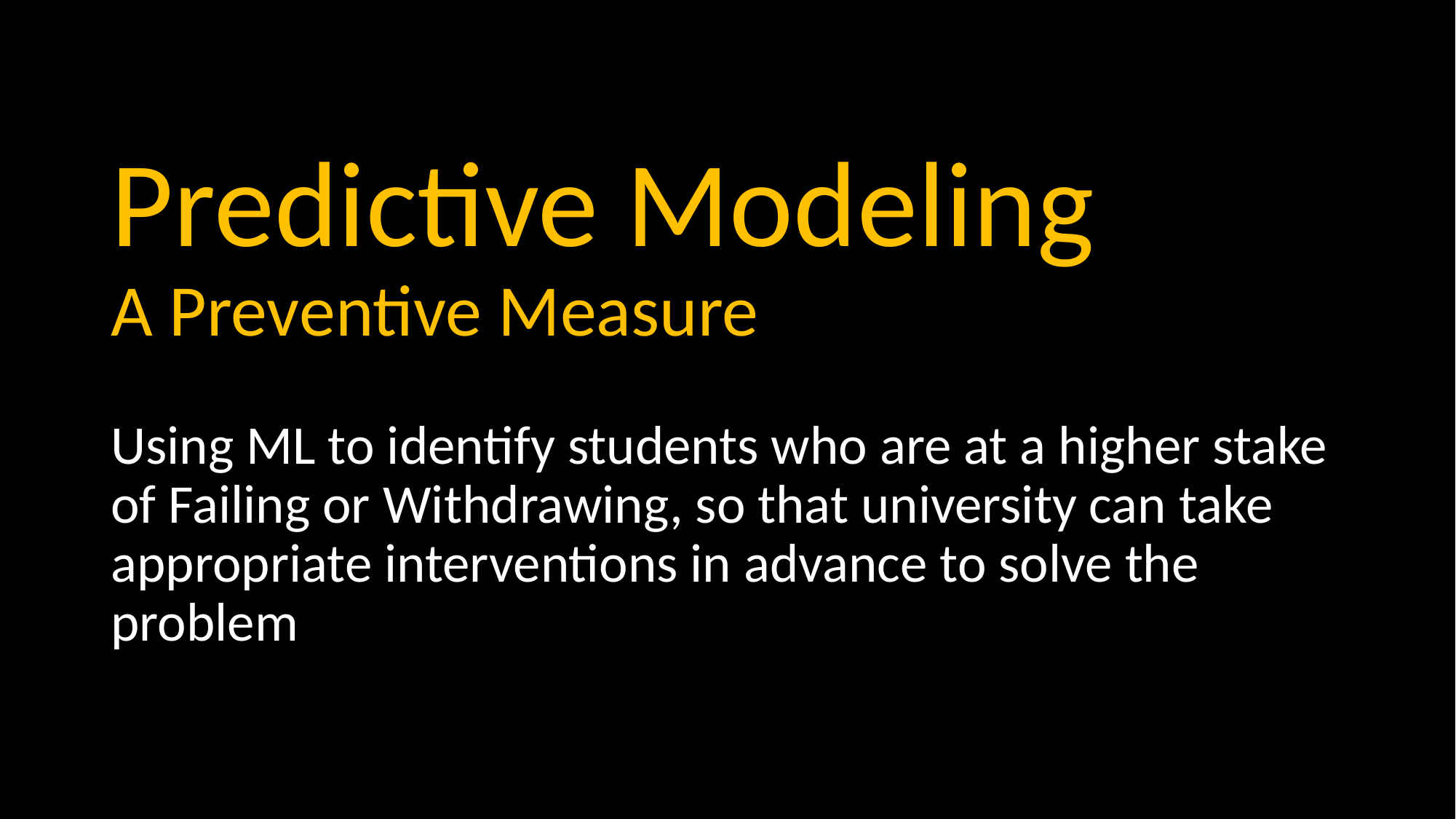

# Predictive Modeling A Preventive Measure Using ML to identify students who are at a higher stake of Failing or Withdrawing, so that university can take appropriate interventions in advance to solve the problem